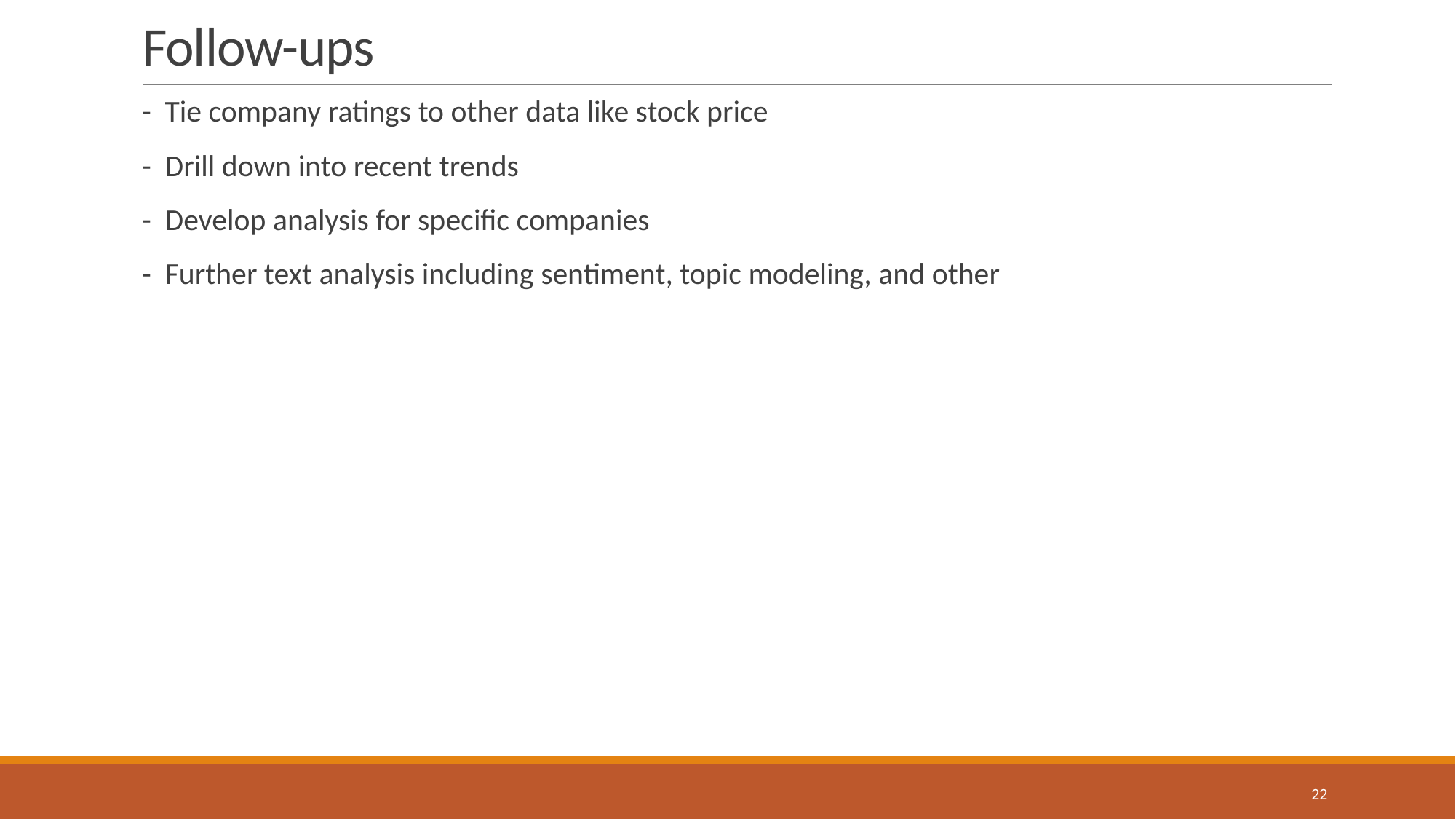

# Follow-ups
-  Tie company ratings to other data like stock price
-  Drill down into recent trends
-  Develop analysis for specific companies
-  Further text analysis including sentiment, topic modeling, and other
22